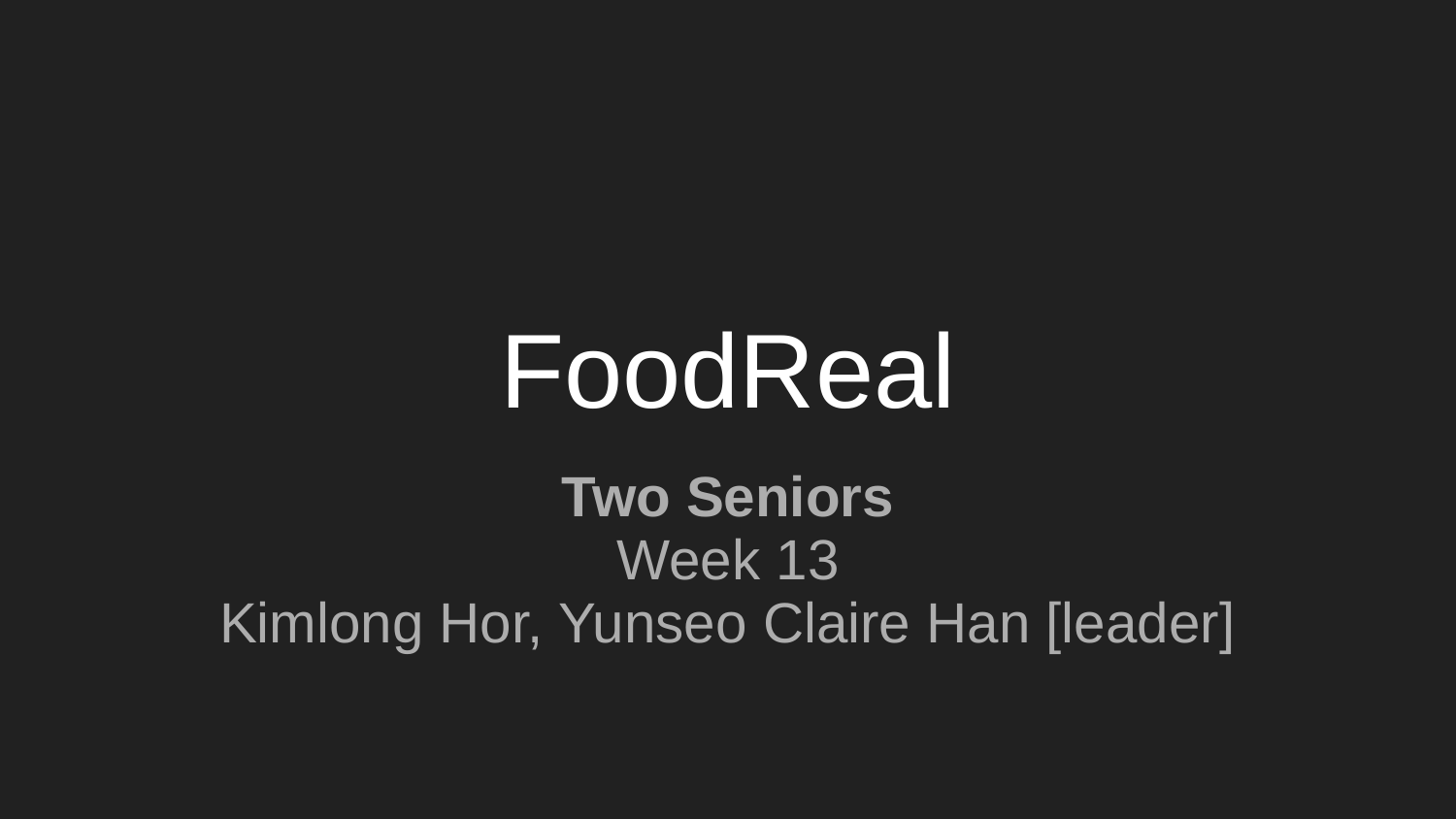

# FoodReal
Two Seniors
Week 13
Kimlong Hor, Yunseo Claire Han [leader]